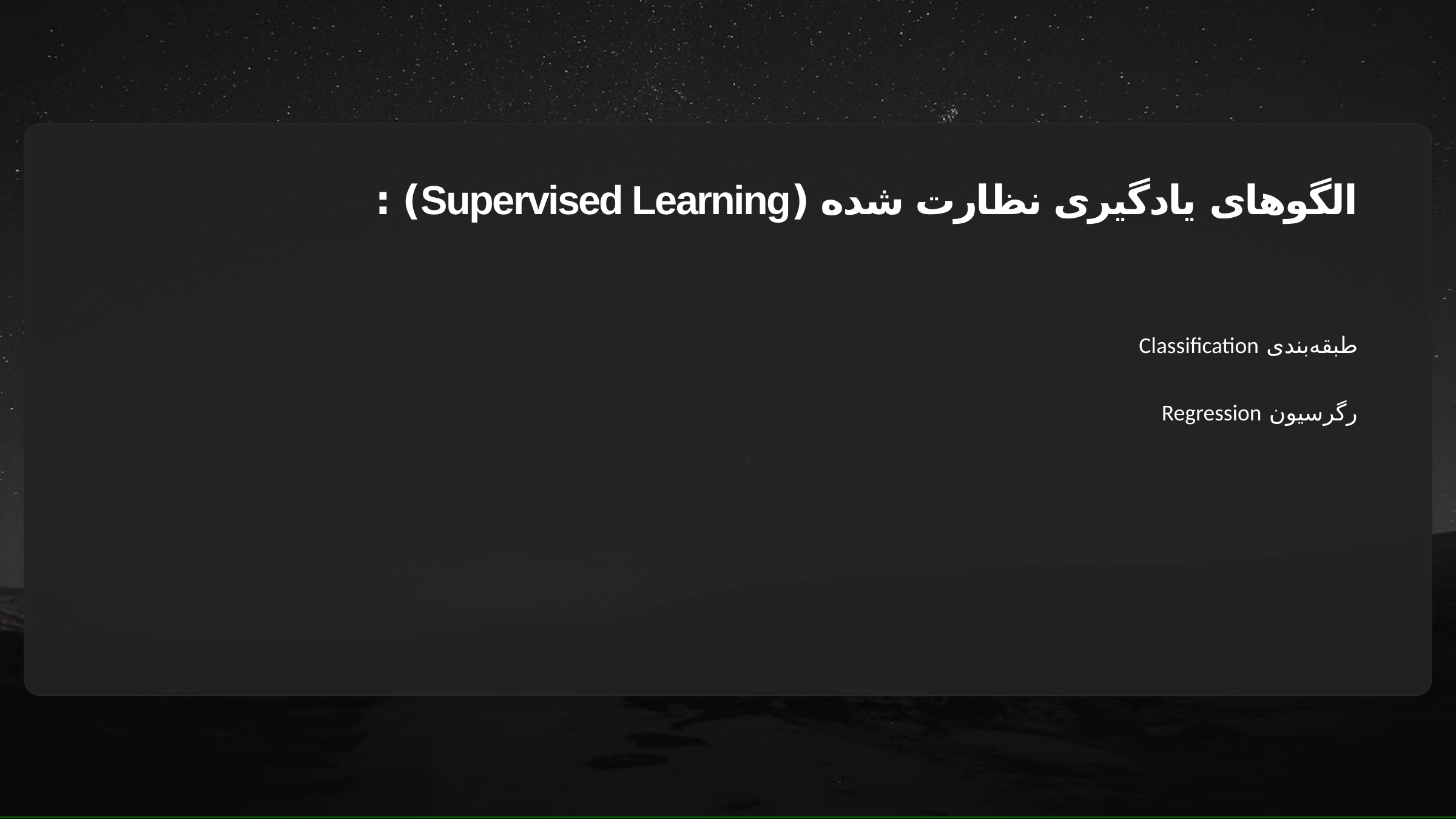

الگوهای یادگیری نظارت شده (Supervised Learning) :
طبقه‌بندی Classification
رگرسیون Regression